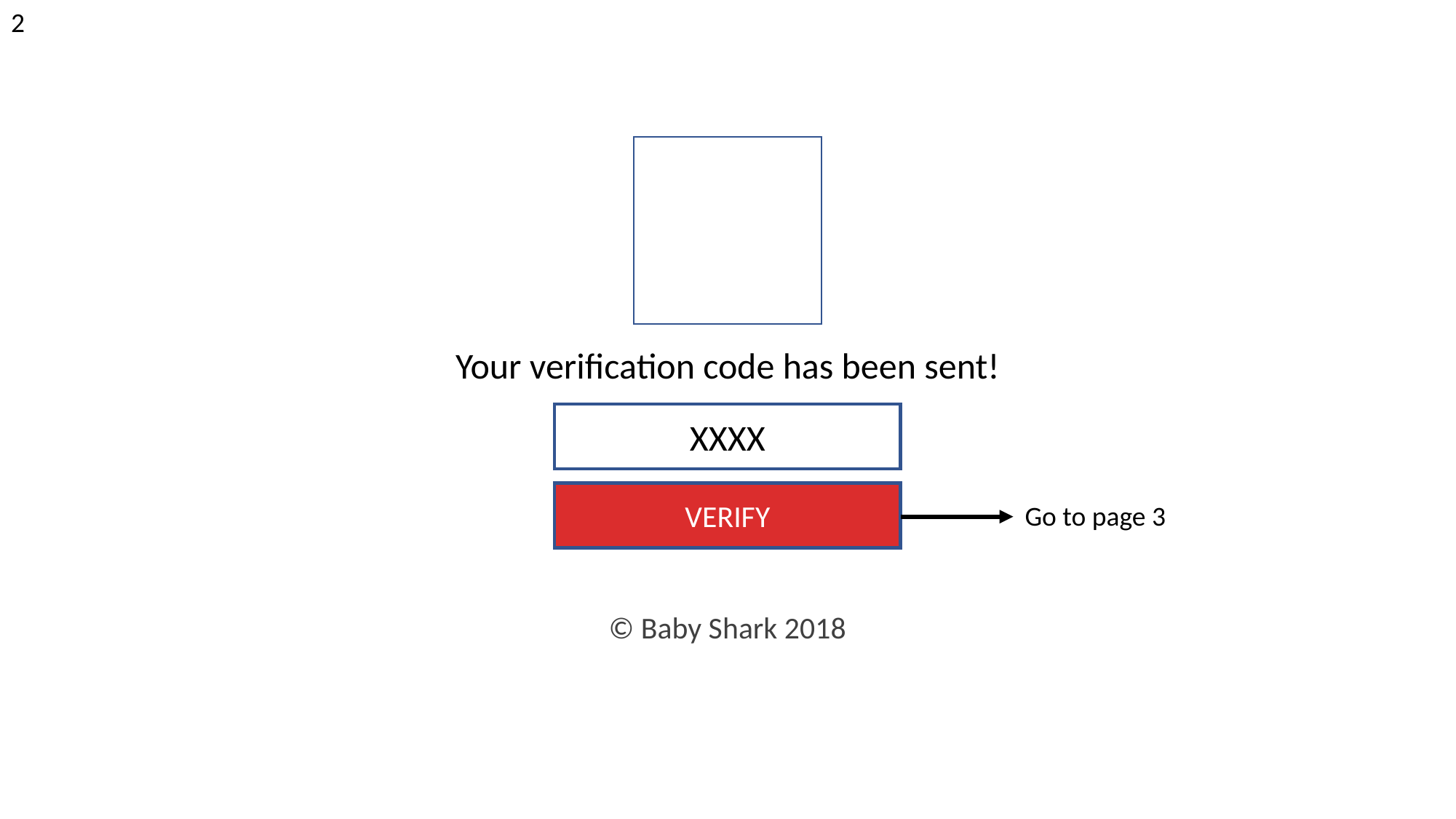

2

Your verification code has been sent!
XXXX
VERIFY
Go to page 3
© Baby Shark 2018